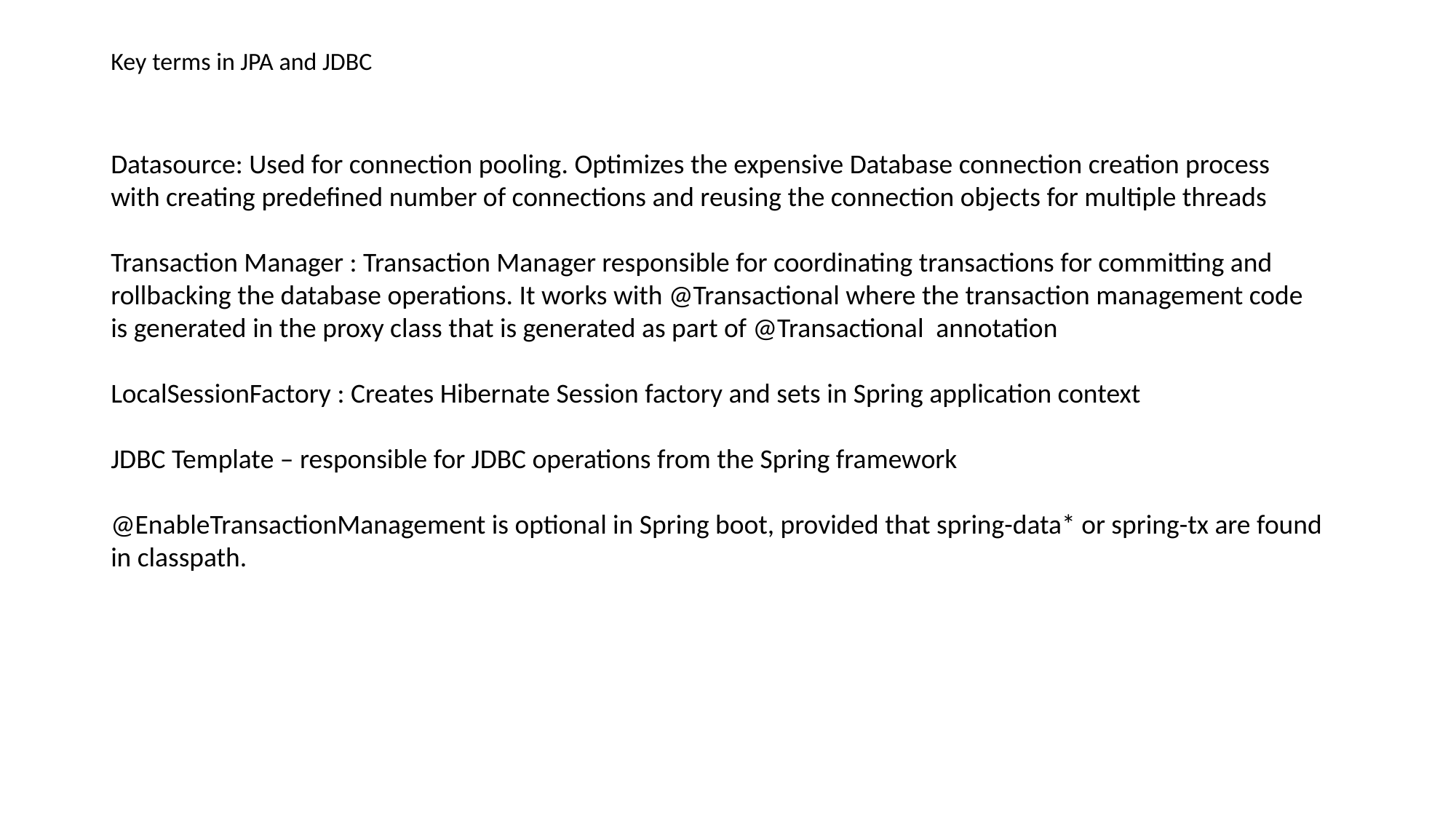

# Key terms in JPA and JDBC
Datasource: Used for connection pooling. Optimizes the expensive Database connection creation process with creating predefined number of connections and reusing the connection objects for multiple threads

Transaction Manager : Transaction Manager responsible for coordinating transactions for committing and rollbacking the database operations. It works with @Transactional where the transaction management code is generated in the proxy class that is generated as part of @Transactional  annotation

LocalSessionFactory : Creates Hibernate Session factory and sets in Spring application context

JDBC Template – responsible for JDBC operations from the Spring framework

@EnableTransactionManagement is optional in Spring boot, provided that spring-data* or spring-tx are found in classpath.